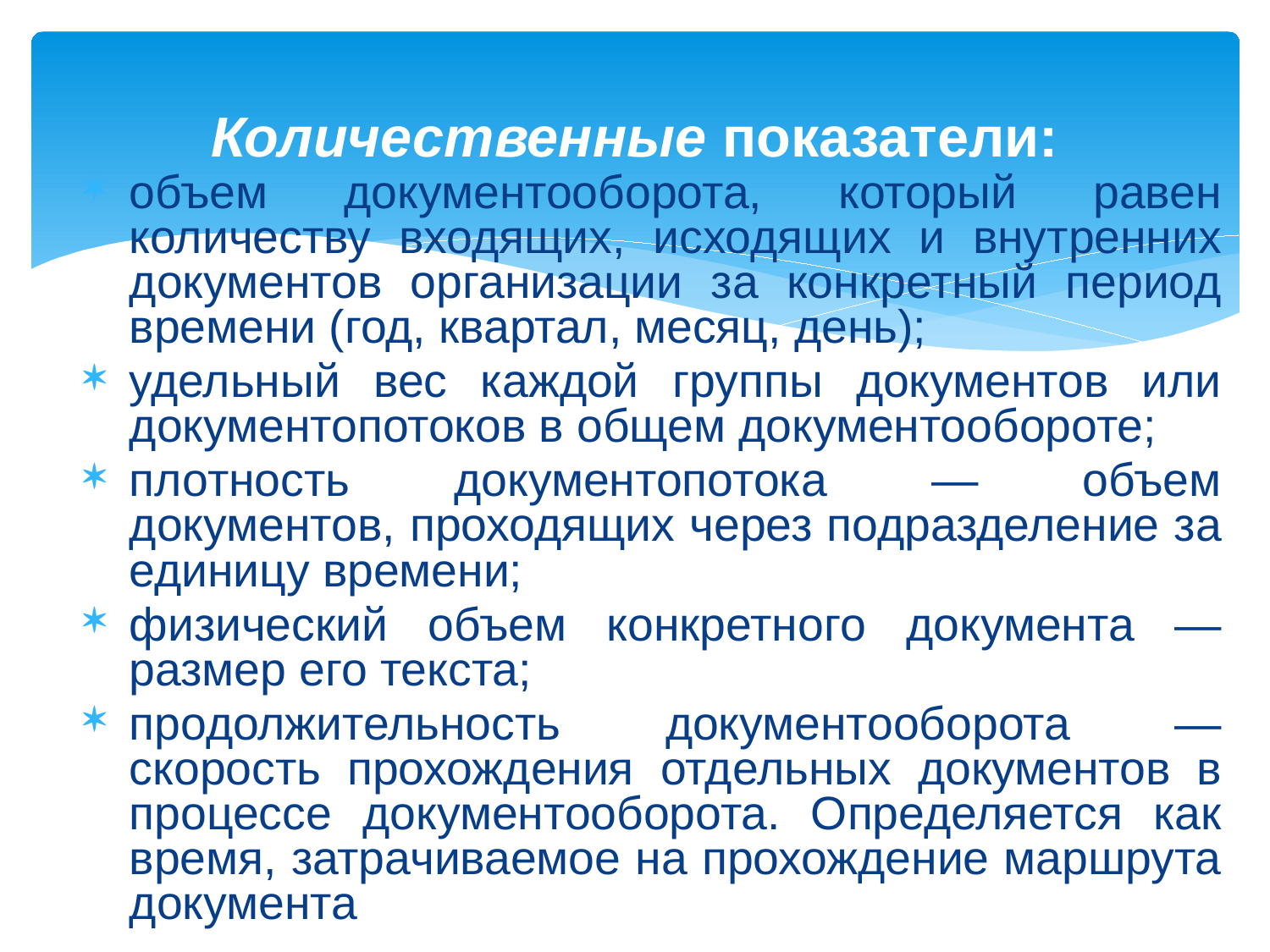

# Количественные показатели:
объем документооборота, который равен количеству входящих, исходящих и внутренних документов организации за конкретный период времени (год, квартал, месяц, день);
удельный вес каждой группы документов или документопотоков в общем документообороте;
плотность документопотока — объем документов, проходящих через подразделение за единицу времени;
физический объем конкретного документа — размер его текста;
продолжительность документооборота — скорость прохождения отдельных документов в процессе документооборота. Определяется как время, затрачиваемое на прохождение маршрута документа